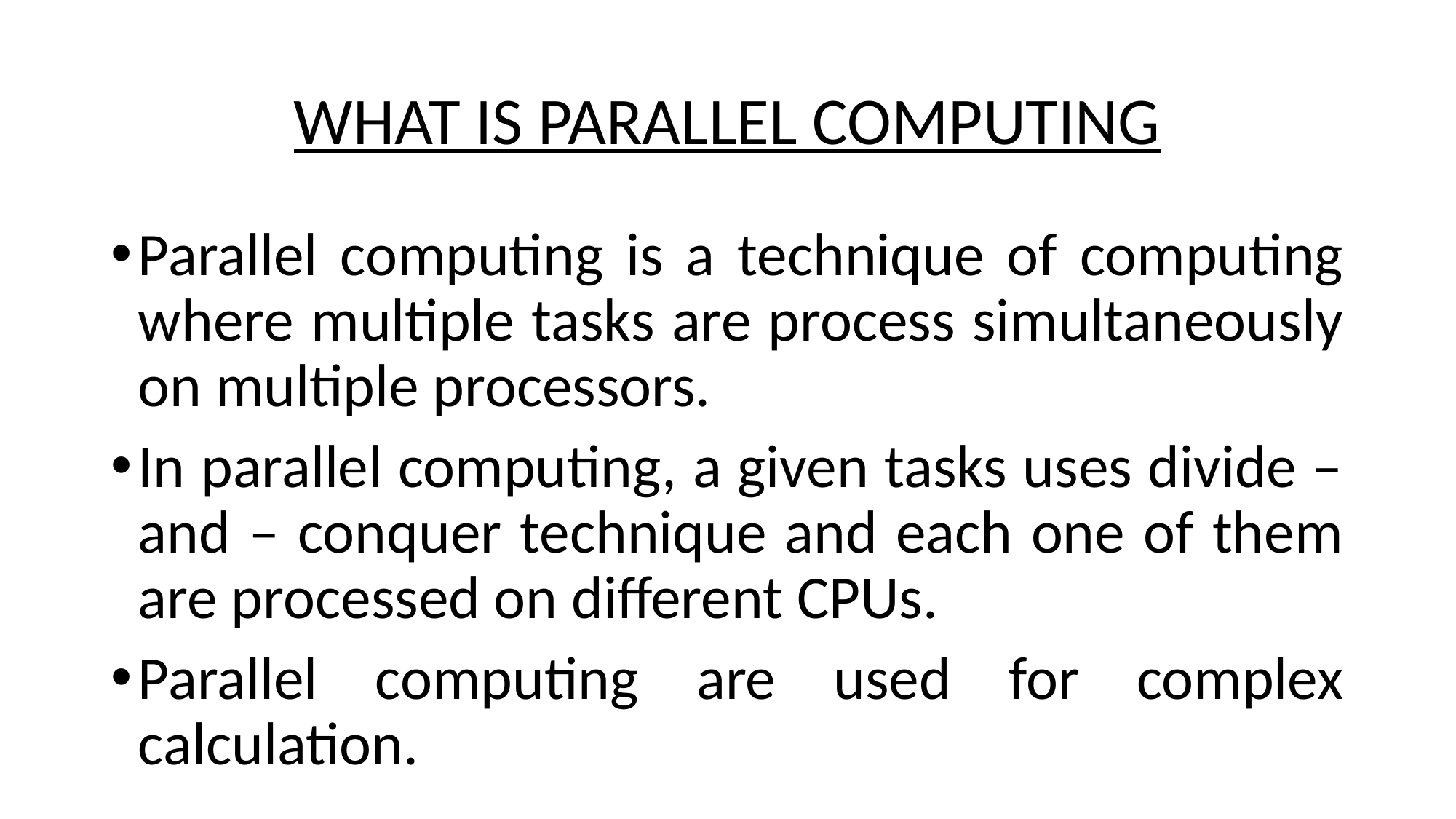

# WHAT IS PARALLEL COMPUTING
Parallel computing is a technique of computing where multiple tasks are process simultaneously on multiple processors.
In parallel computing, a given tasks uses divide – and – conquer technique and each one of them are processed on different CPUs.
Parallel computing are used for complex calculation.